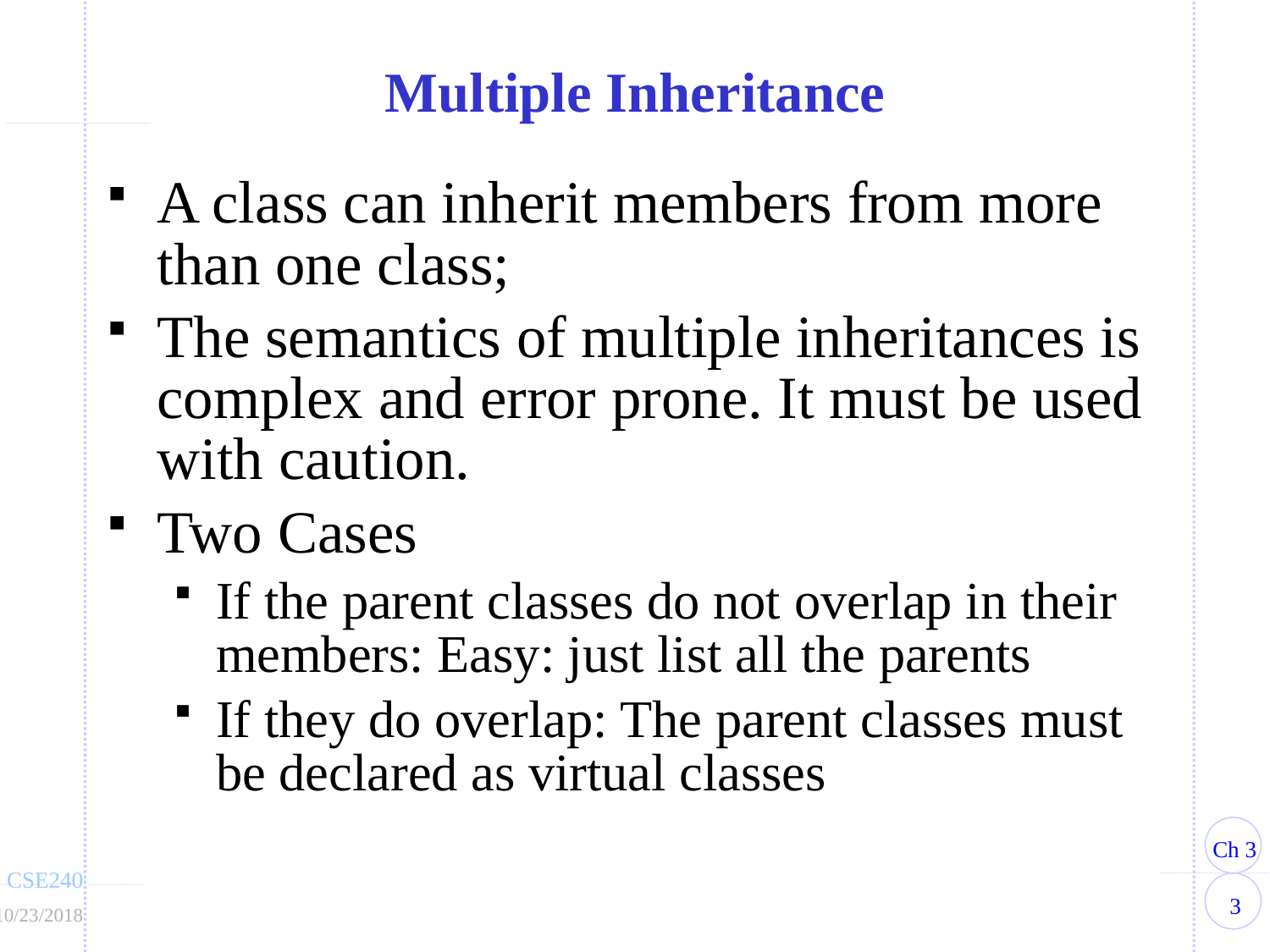

# Multiple Inheritance
A class can inherit members from more than one class;
The semantics of multiple inheritances is complex and error prone. It must be used with caution.
Two Cases
If the parent classes do not overlap in their members: Easy: just list all the parents
If they do overlap: The parent classes must be declared as virtual classes